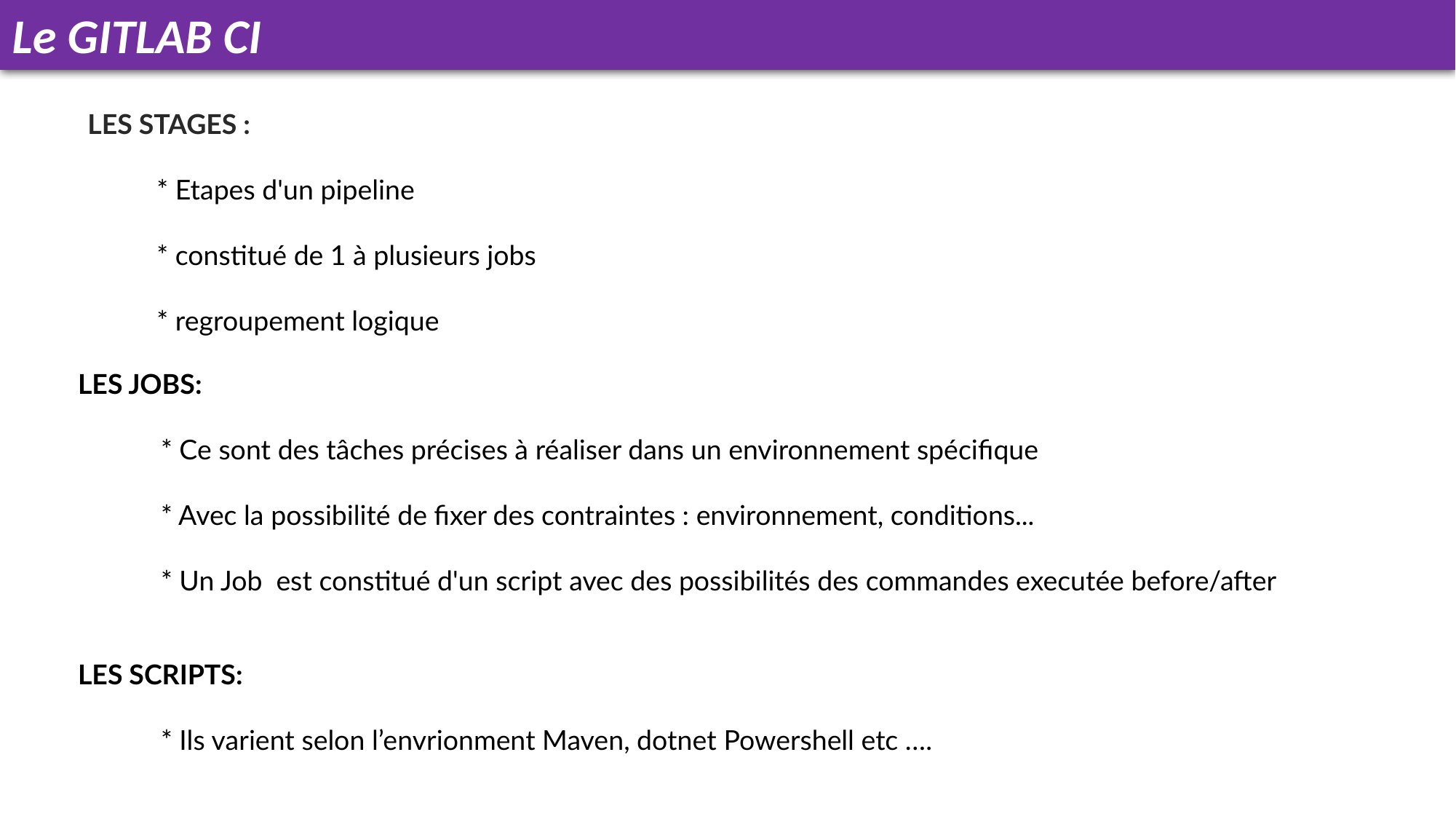

Le GITLAB CI
LES STAGES :
          * Etapes d'un pipeline
          * constitué de 1 à plusieurs jobs
          * regroupement logique
LES JOBS:
            * Ce sont des tâches précises à réaliser dans un environnement spécifique
            * Avec la possibilité de fixer des contraintes : environnement, conditions...
            * Un Job  est constitué d'un script avec des possibilités des commandes executée before/after
LES SCRIPTS:
            * Ils varient selon l’envrionment Maven, dotnet Powershell etc ….